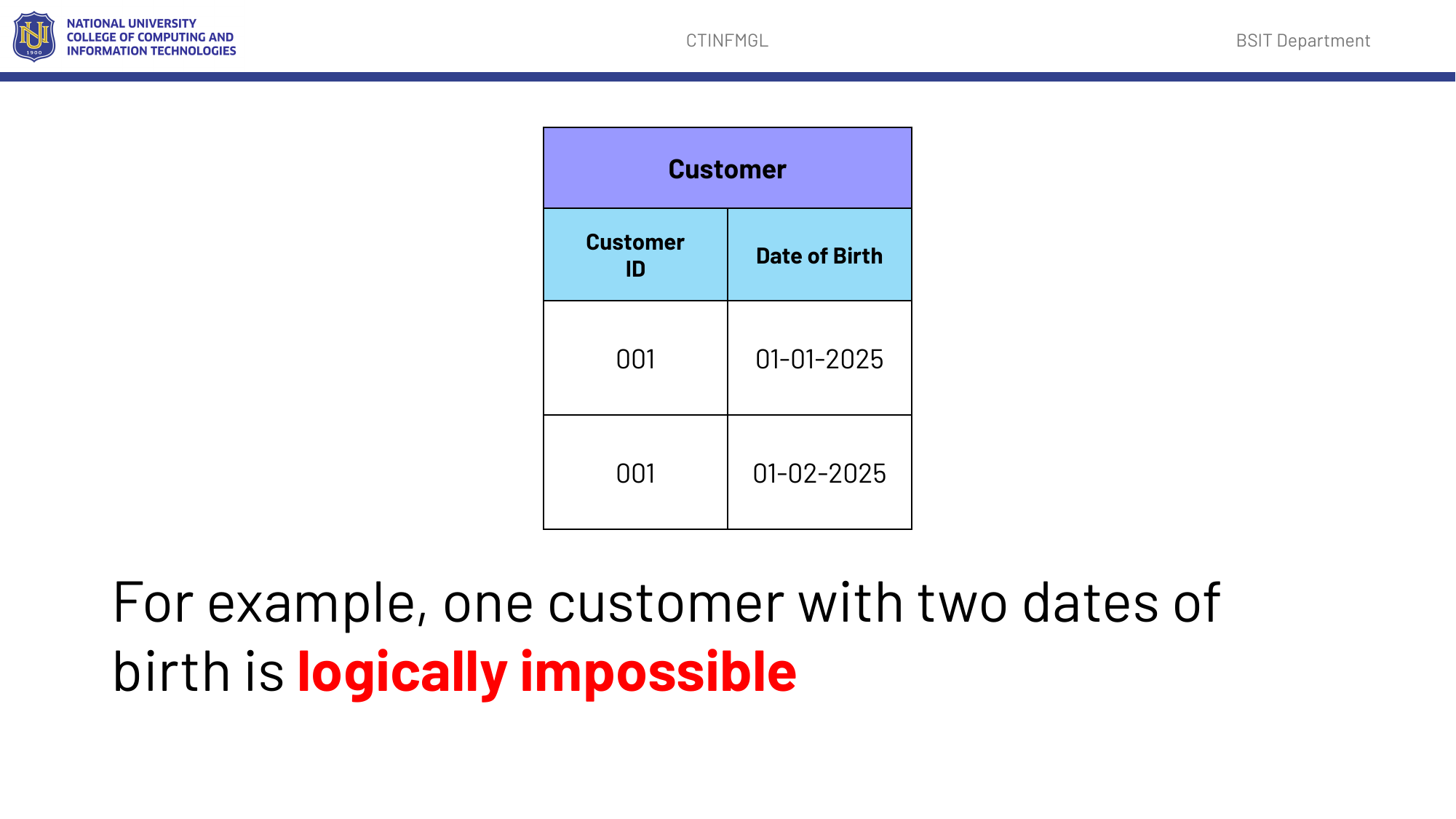

| Customer |  |
| --- | --- |
| Customer ID | Date of Birth |
| 001 | 01-01-2025 |
| 001 | 01-02-2025 |
For example, one customer with two dates of birth is logically impossible